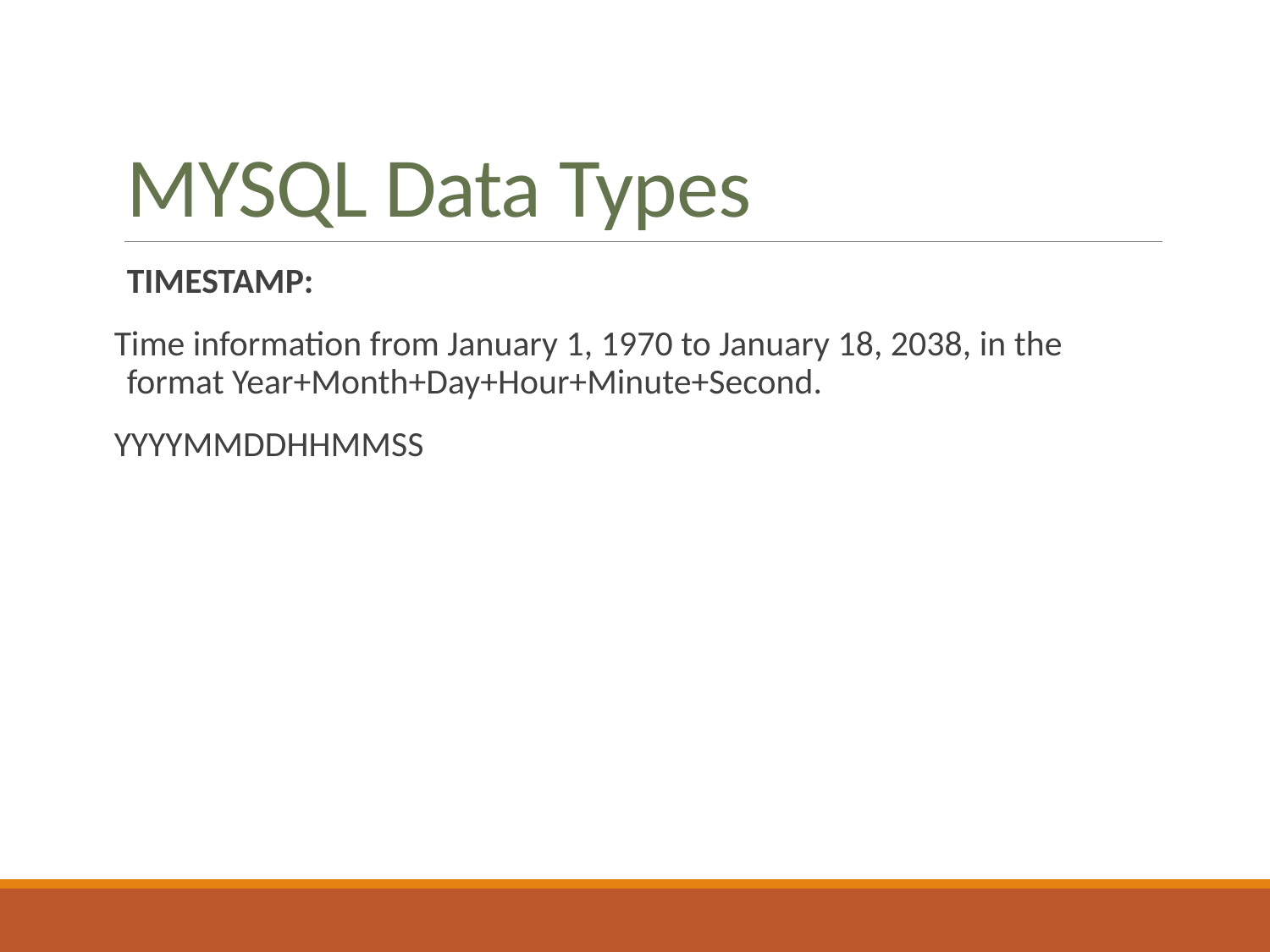

# MYSQL Data Types
TIMESTAMP:
Time information from January 1, 1970 to January 18, 2038, in the format Year+Month+Day+Hour+Minute+Second.
YYYYMMDDHHMMSS